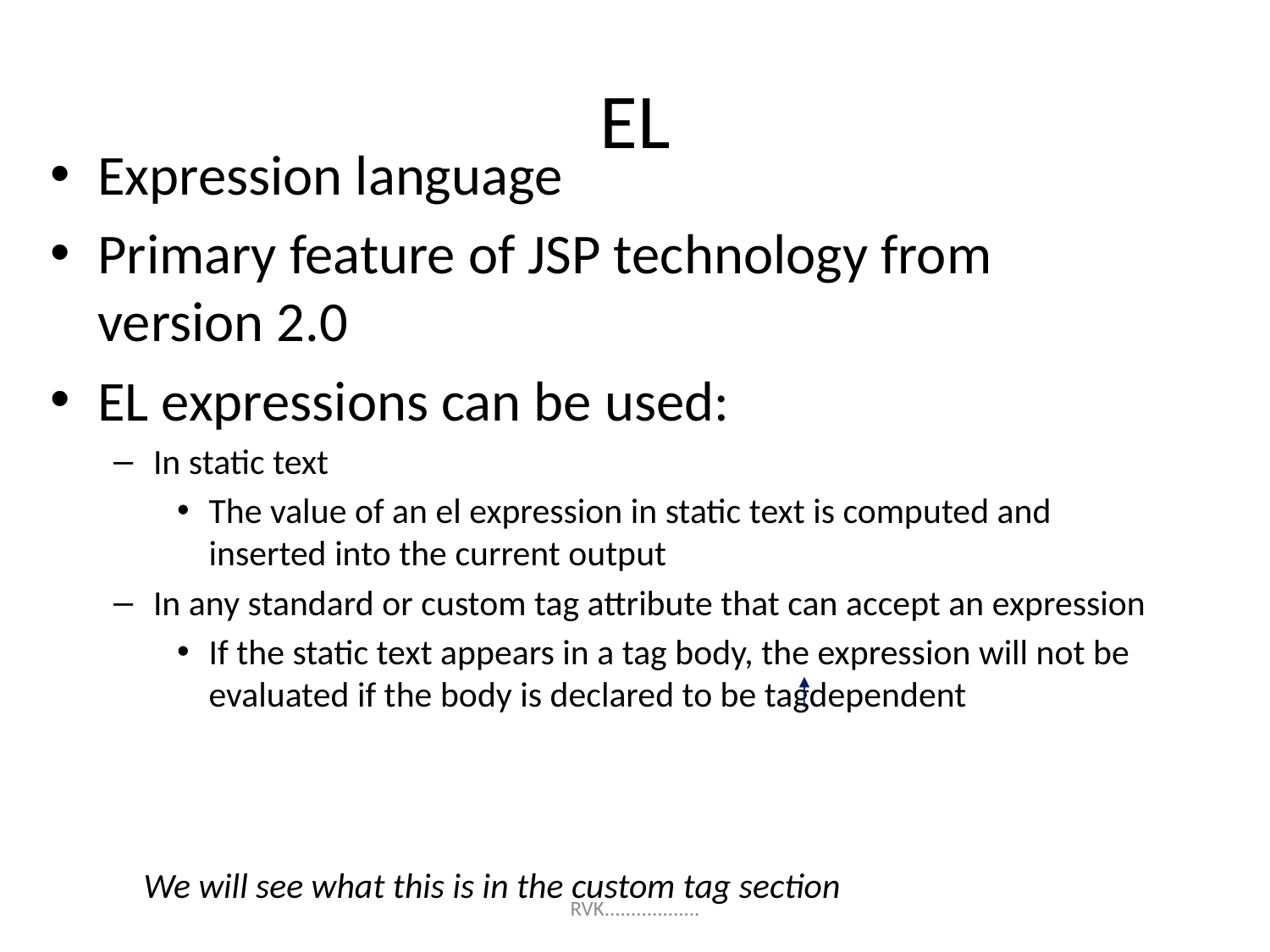

# EL
Expression language
Primary feature of JSP technology from version 2.0
EL expressions can be used:
In static text
The value of an el expression in static text is computed and inserted into the current output
In any standard or custom tag attribute that can accept an expression
If the static text appears in a tag body, the expression will not be evaluated if the body is declared to be tagdependent

We will see what this is in the custom tag section
RVK..................